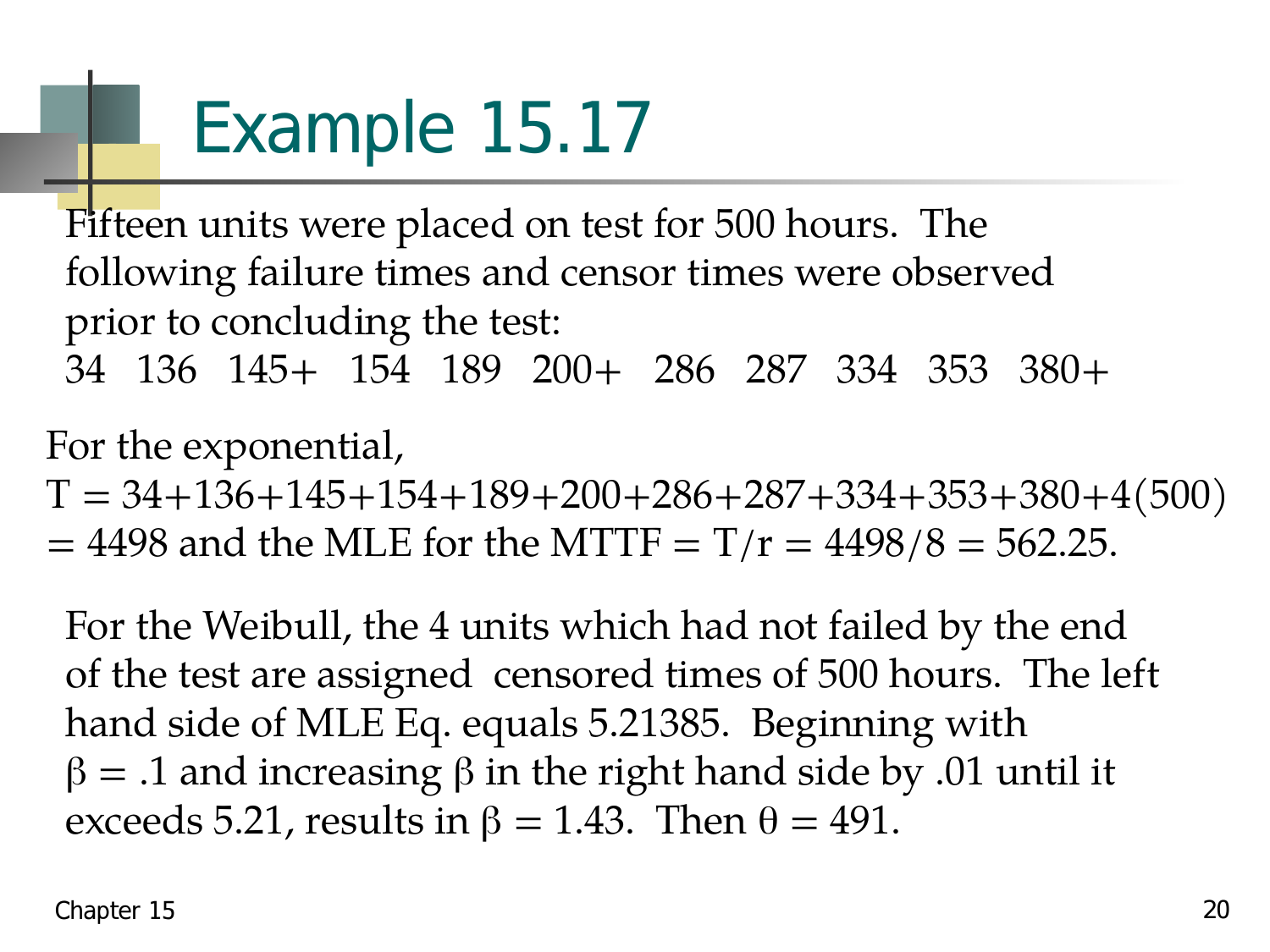

# Example 15.17
Fifteen units were placed on test for 500 hours.  The
following failure times and censor times were observed
prior to concluding the test:
34   136   145+   154   189   200+   286   287   334   353   380+
For the exponential,
T = 34+136+145+154+189+200+286+287+334+353+380+4(500)
= 4498 and the MLE for the MTTF = T/r = 4498/8 = 562.25.
For the Weibull, the 4 units which had not failed by the end
of the test are assigned  censored times of 500 hours.  The left hand side of MLE Eq. equals 5.21385.  Beginning with
β = .1 and increasing β in the right hand side by .01 until it
exceeds 5.21, results in β = 1.43.  Then θ = 491.
20
Chapter 15